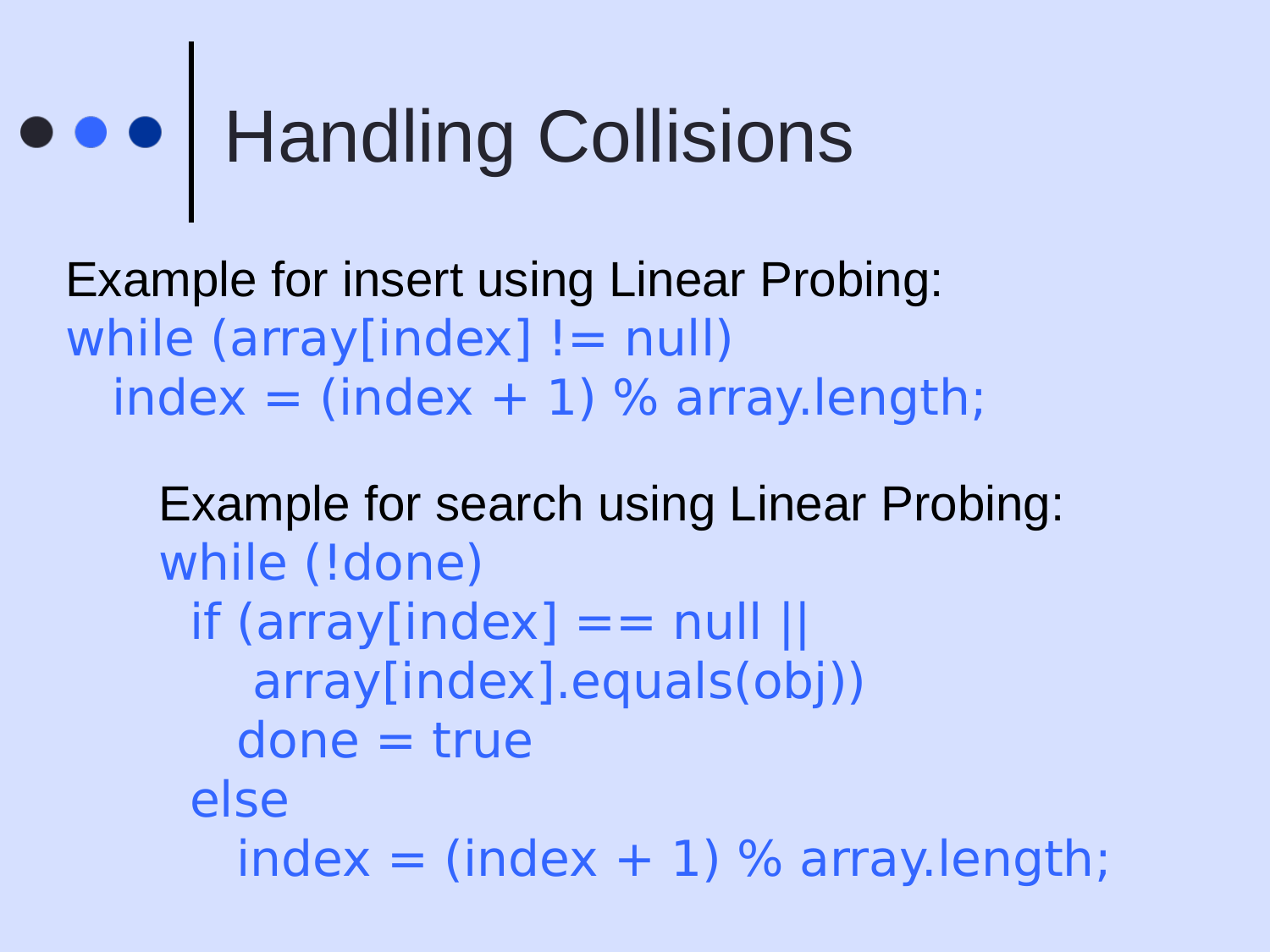

# Handling Collisions
Example for insert using Linear Probing:
while (array[index] != null)
   index = (index + 1) % array.length;
Example for search using Linear Probing:
while (!done)
  if (array[index] == null ||
      array[index].equals(obj))
     done = true
  else
     index = (index + 1) % array.length;